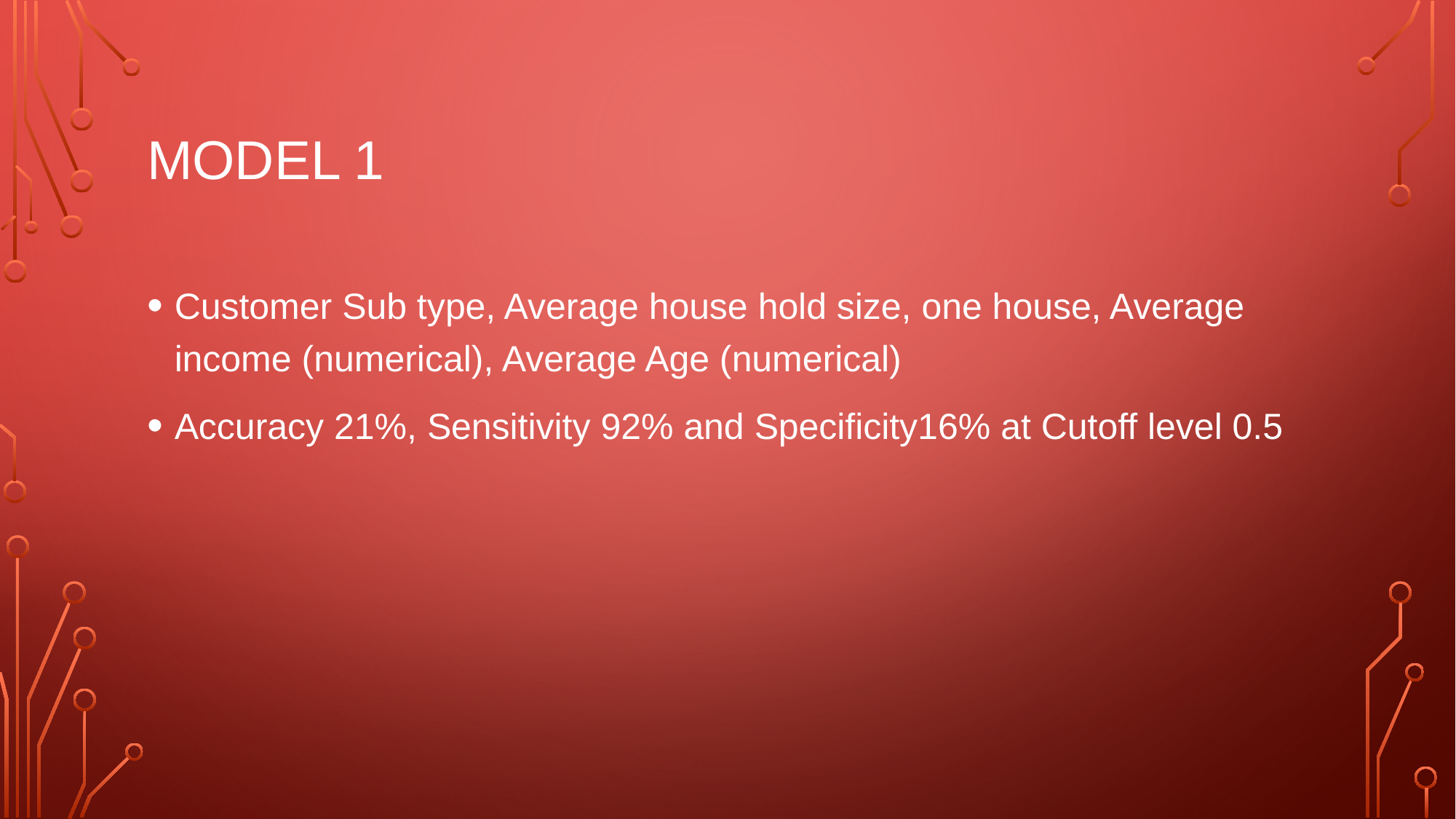

# Model 1
Customer Sub type, Average house hold size, one house, Average income (numerical), Average Age (numerical)
Accuracy 21%, Sensitivity 92% and Specificity16% at Cutoff level 0.5